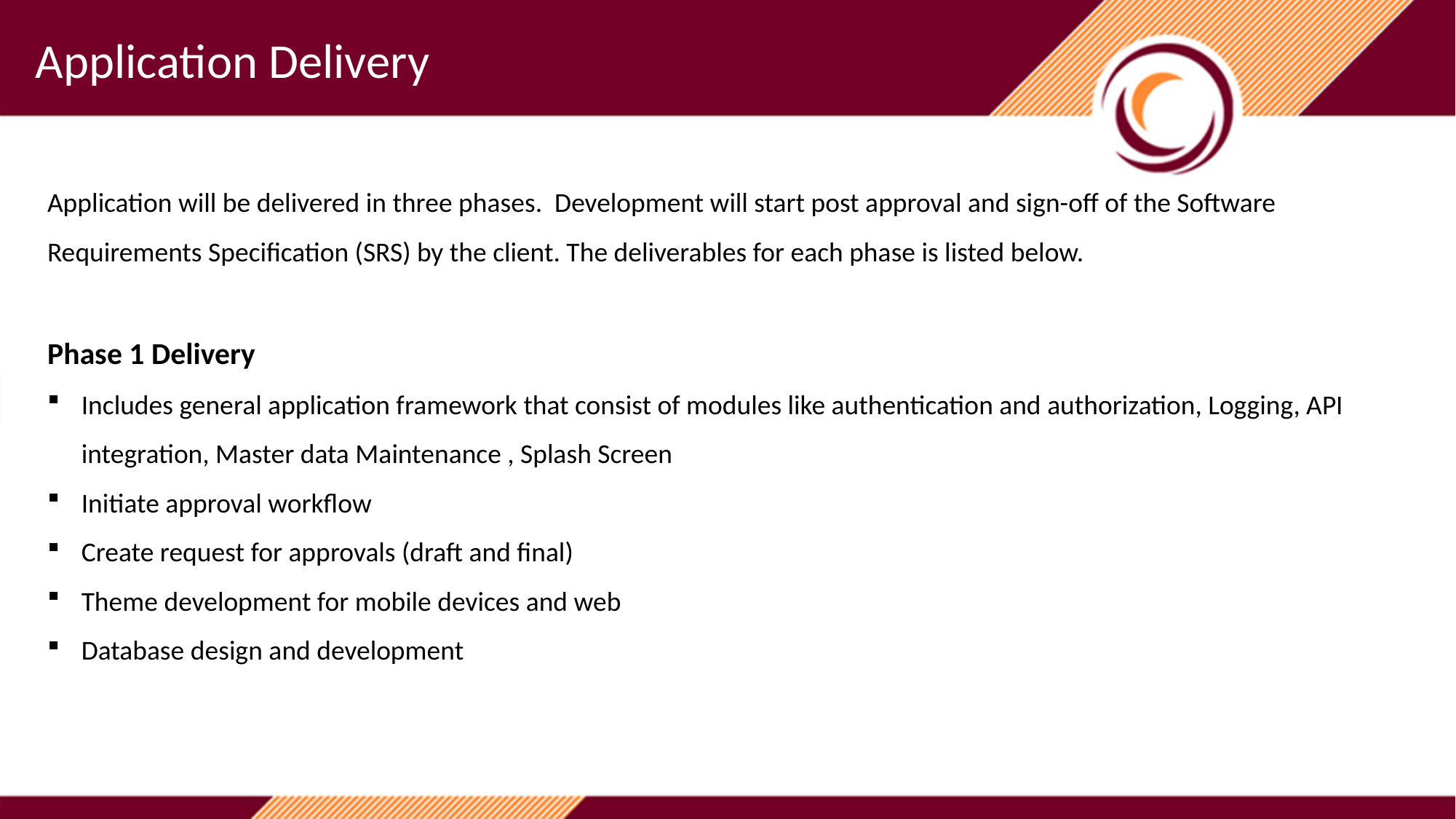

Application Delivery
Application will be delivered in three phases.  Development will start post approval and sign-off of the Software Requirements Specification (SRS) by the client. The deliverables for each phase is listed below.

Phase 1 Delivery
Includes general application framework that consist of modules like authentication and authorization, Logging, API integration, Master data Maintenance , Splash Screen
Initiate approval workflow
Create request for approvals (draft and final)
Theme development for mobile devices and web
Database design and development